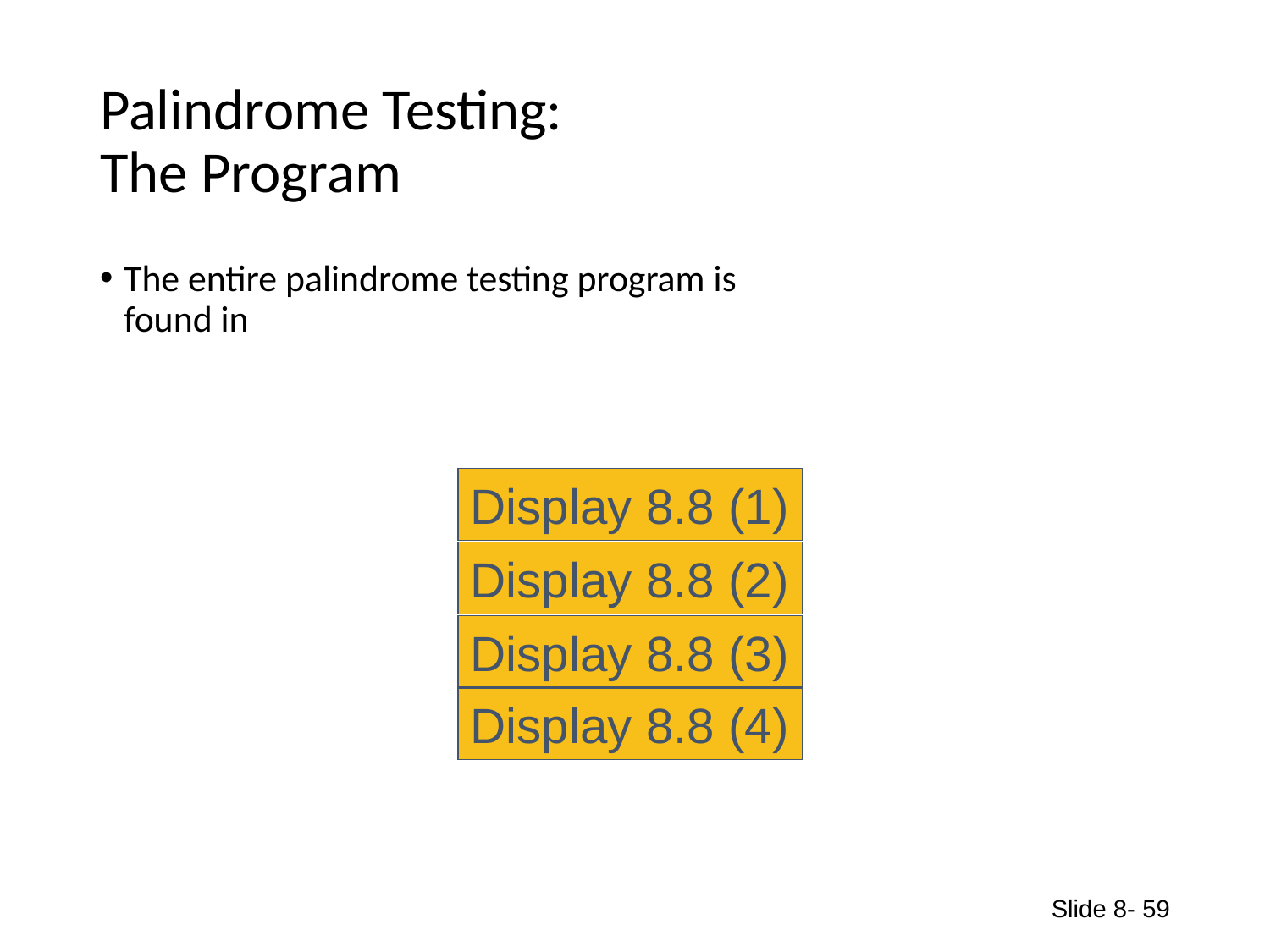

# Palindrome Testing: The Program
The entire palindrome testing program is
found in
Display 8.8 (1)
Display 8.8 (2)
Display 8.8 (3)
Display 8.8 (4)
Slide 8- 59